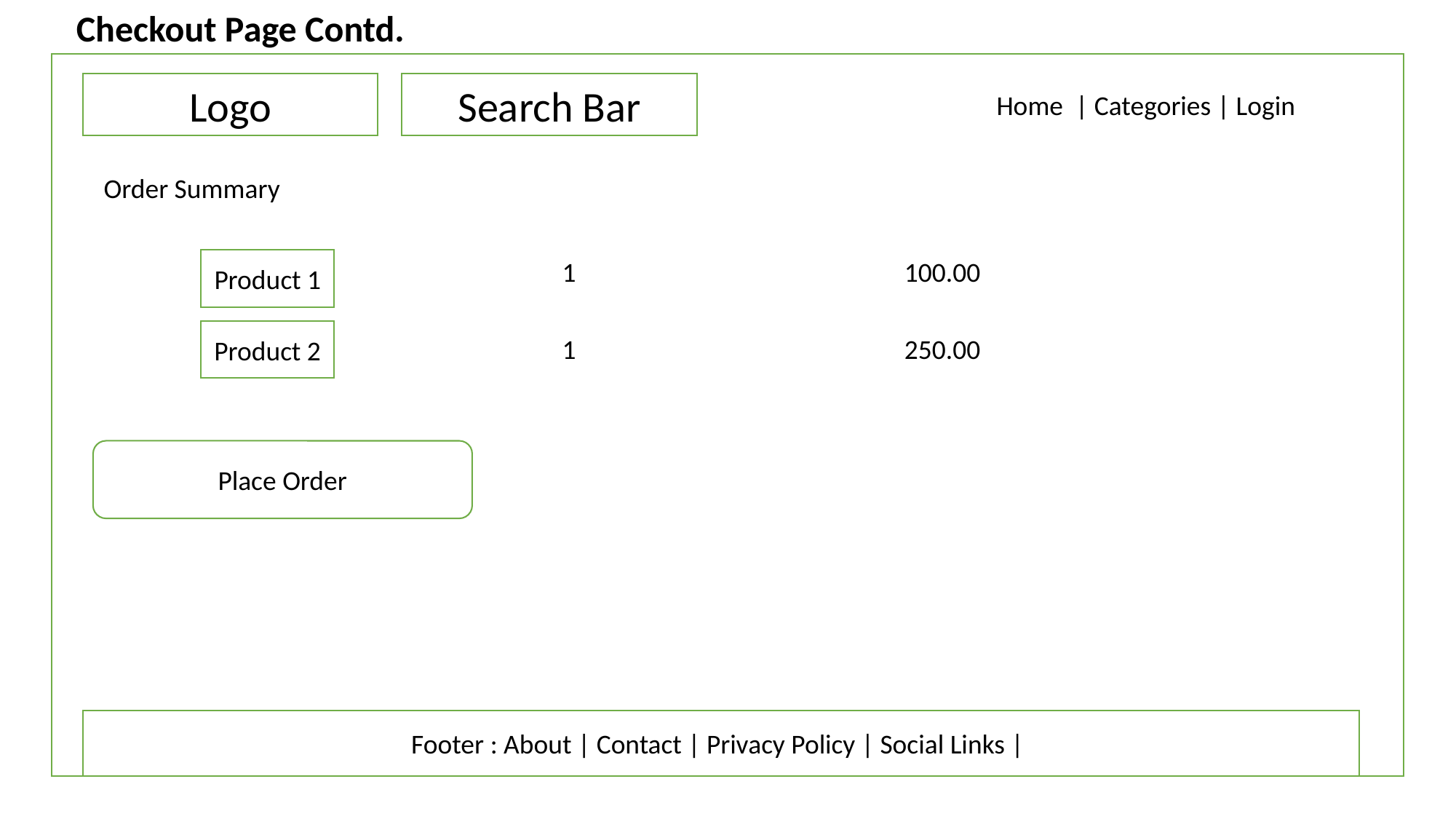

Checkout Page Contd.

Search Bar
Logo
Home  | Categories | Login
Order Summary
100.00
1
Product 1
Product 2
250.00
1
Place Order
Footer : About | Contact | Privacy Policy | Social Links |